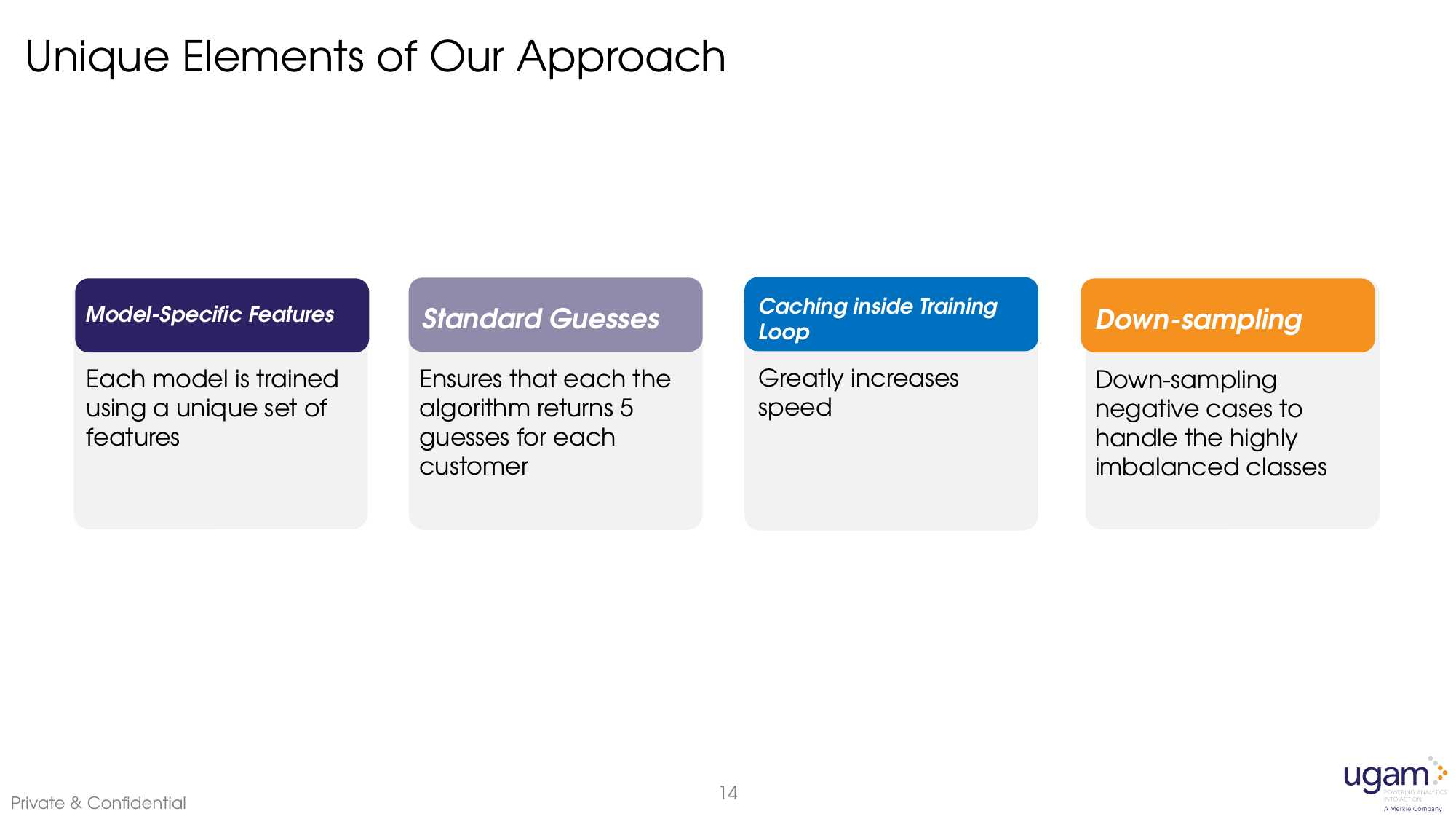

# Unique Elements of Our Approach

Caching inside Training Loop
Greatly increases speed

Standard Guesses
Ensures that each the algorithm returns 5 guesses for each customer

Model-Specific Features
Each model is trained using a unique set of features

Down-sampling
Down-sampling negative cases to handle the highly imbalanced classes